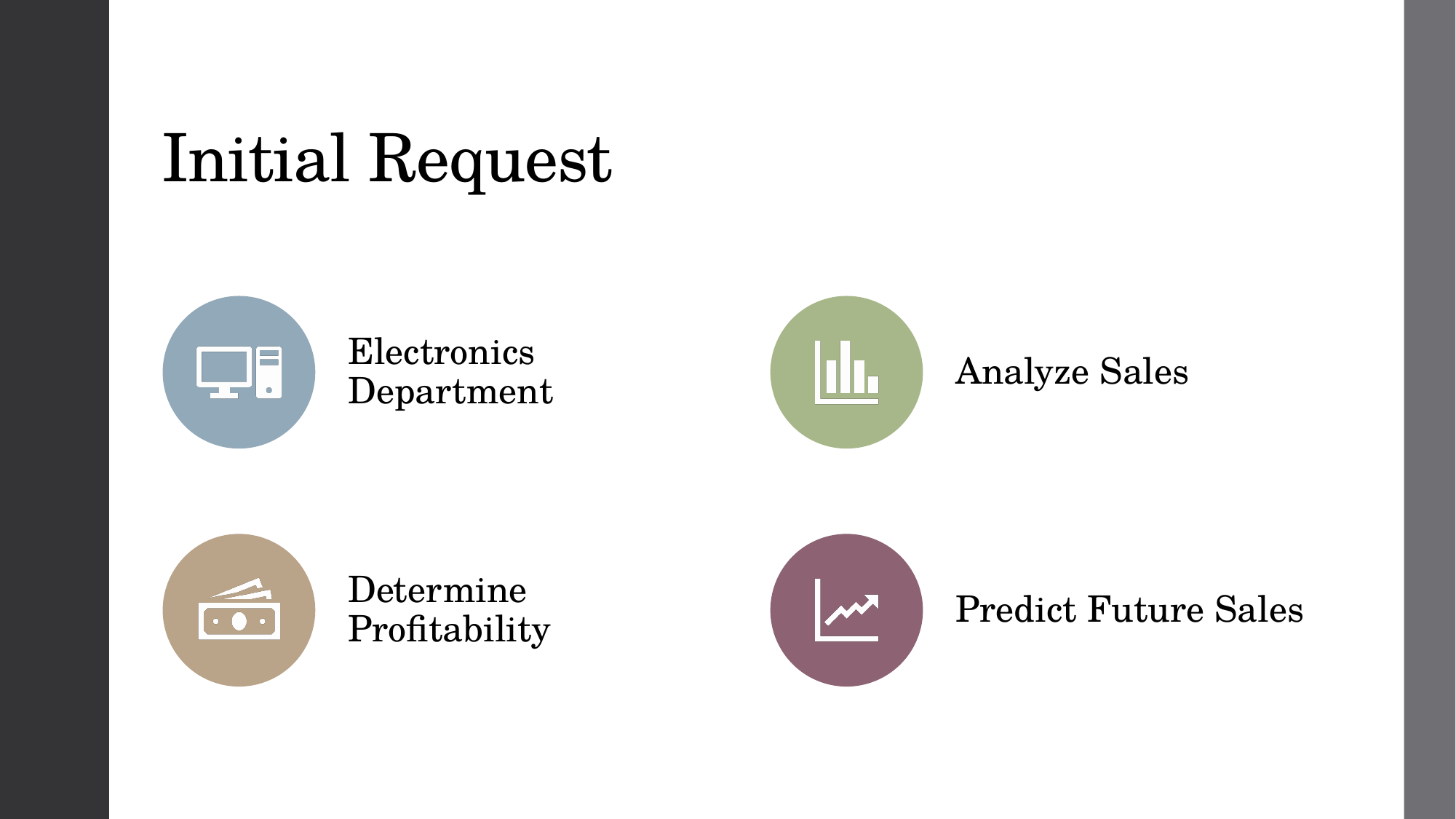

# Initial Request
Electronics Department
Analyze Sales
Determine Profitability
Predict Future Sales